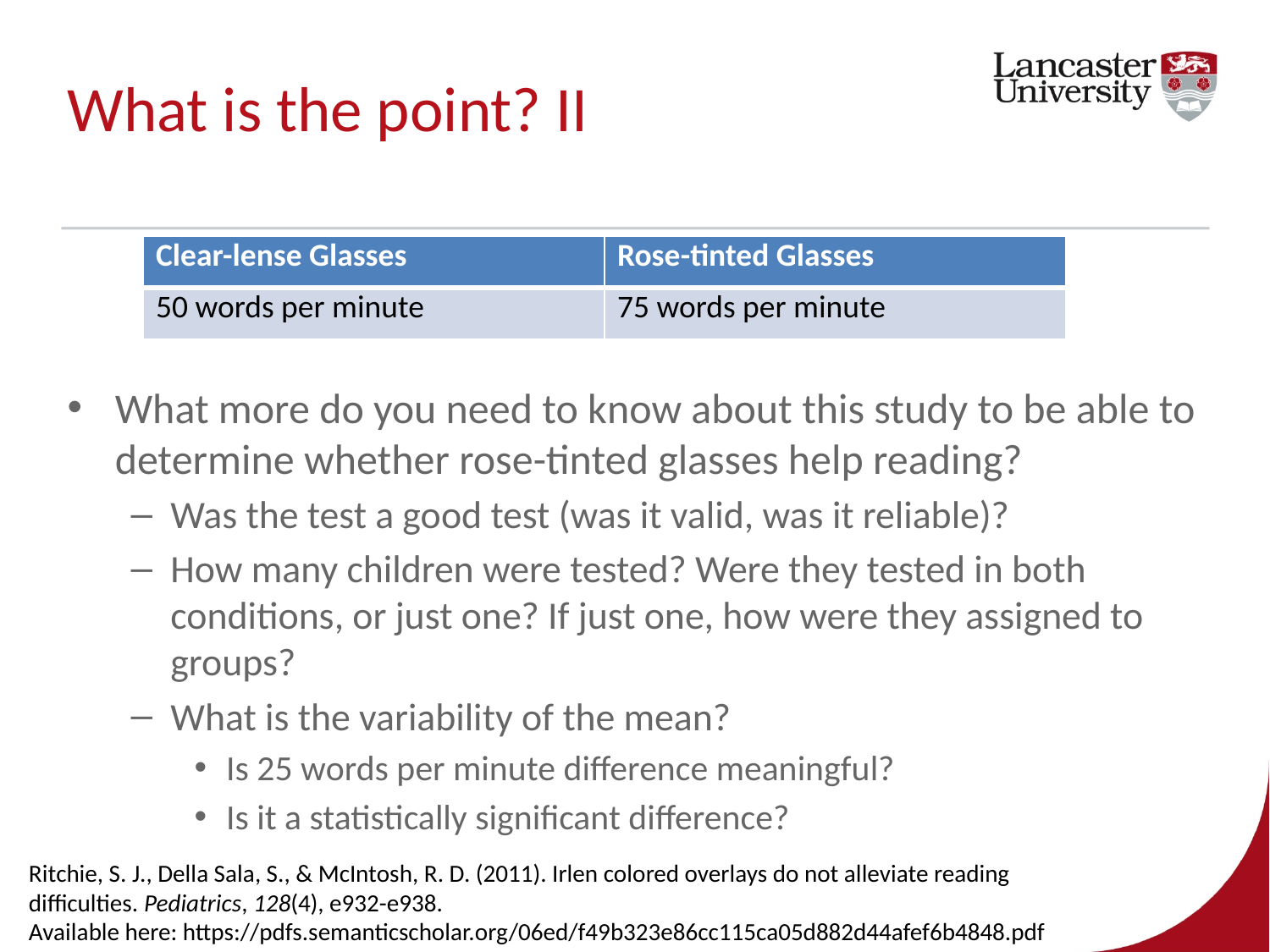

# What is the point? II
| Clear-lense Glasses | Rose-tinted Glasses |
| --- | --- |
| 50 words per minute | 75 words per minute |

What more do you need to know about this study to be able to determine whether rose-tinted glasses help reading?
Was the test a good test (was it valid, was it reliable)?
How many children were tested? Were they tested in both conditions, or just one? If just one, how were they assigned to groups?
What is the variability of the mean?
Is 25 words per minute difference meaningful?
Is it a statistically significant difference?
Ritchie, S. J., Della Sala, S., & McIntosh, R. D. (2011). Irlen colored overlays do not alleviate reading difficulties. Pediatrics, 128(4), e932-e938.
Available here: https://pdfs.semanticscholar.org/06ed/f49b323e86cc115ca05d882d44afef6b4848.pdf